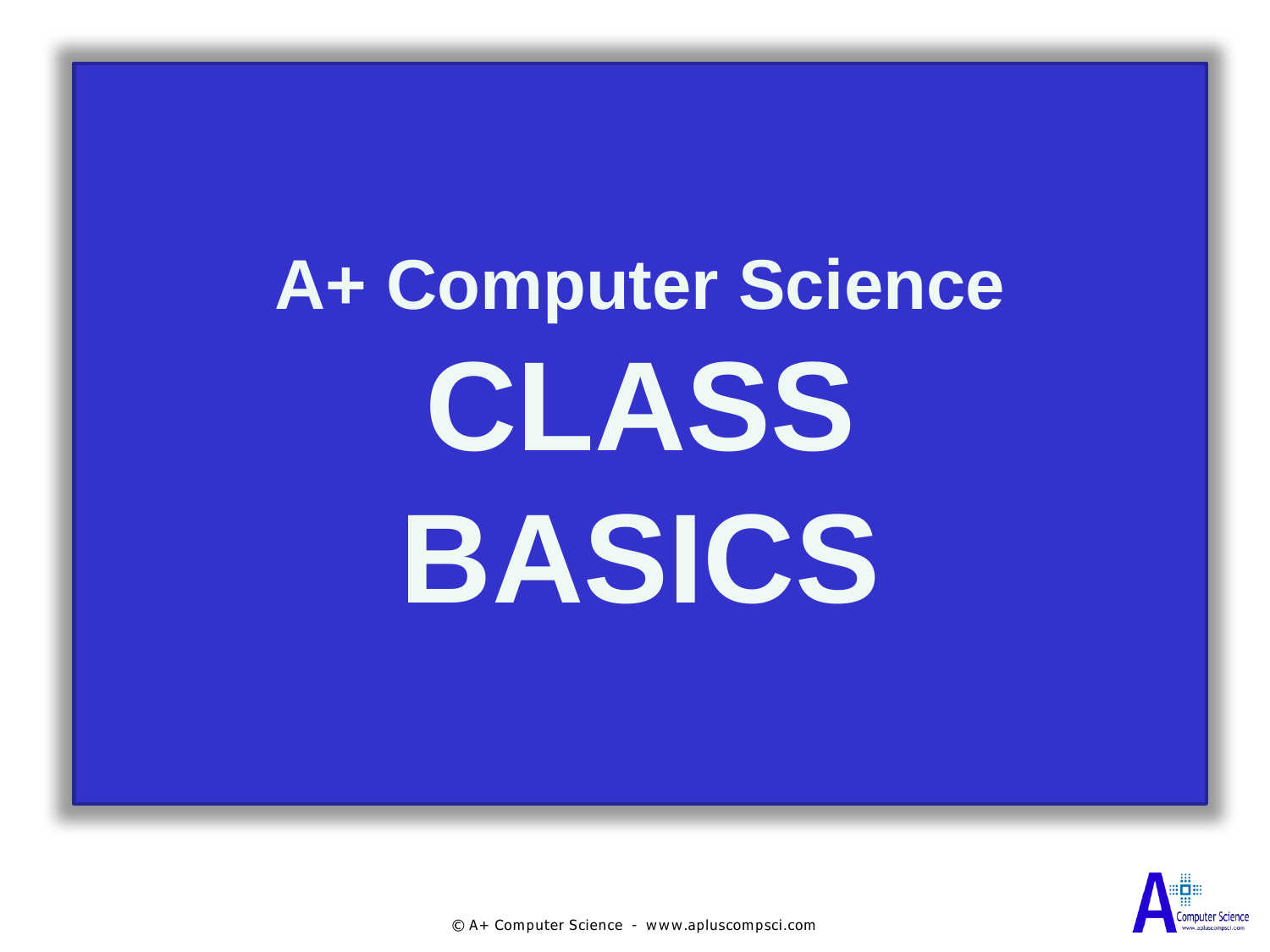

A+ Computer Science
CLASS
BASICS

© A+ Computer Science  -  www.apluscompsci.com